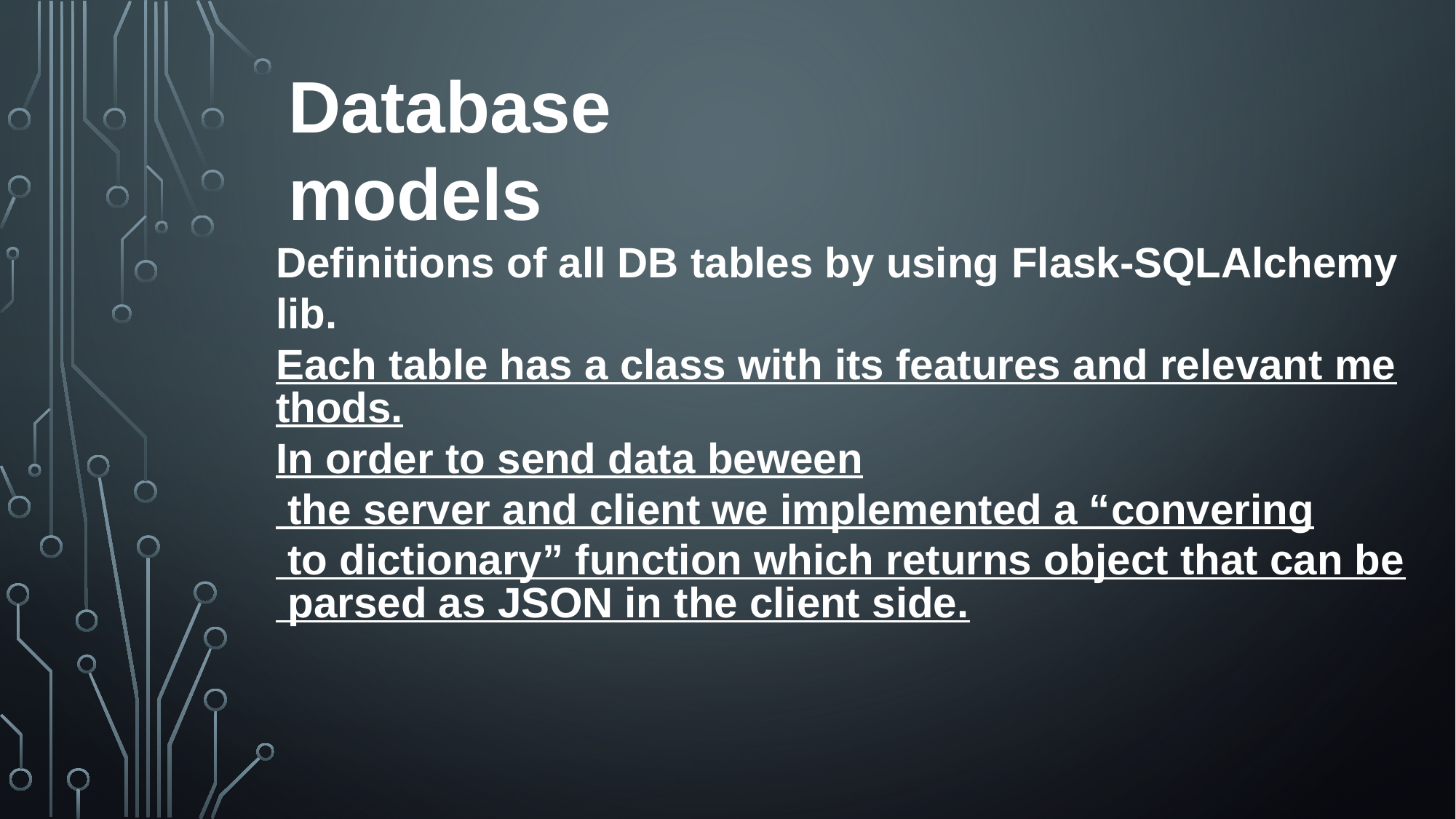

Database models
Definitions of all DB tables by using Flask-SQLAlchemy lib.
Each table has a class with its features and relevant methods.
In order to send data beween the server and client we implemented a “convering to dictionary” function which returns object that can be parsed as JSON in the client side.